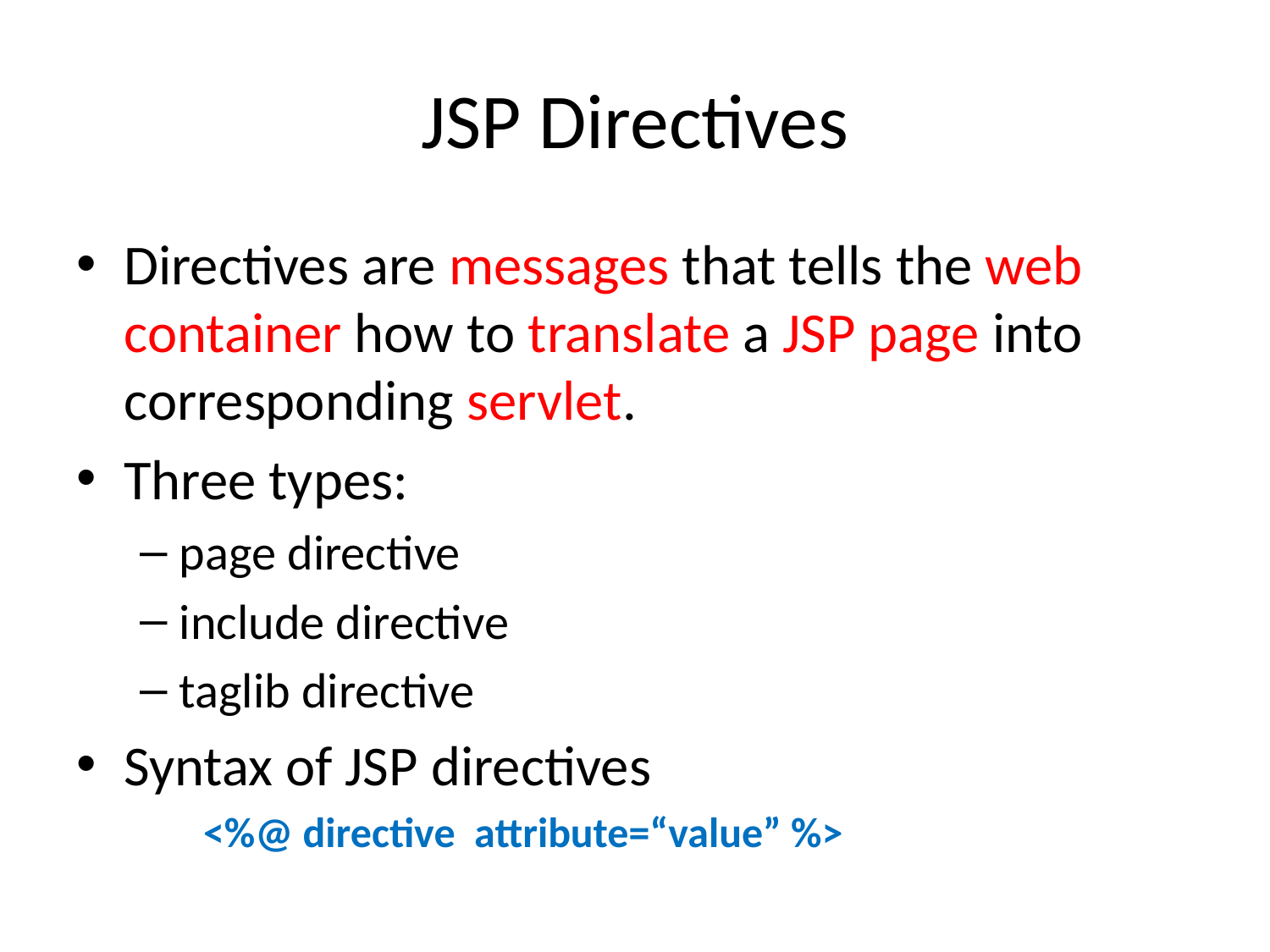

# JSP Directives
Directives are messages that tells the web container how to translate a JSP page into corresponding servlet.
Three types:
page directive
include directive
taglib directive
Syntax of JSP directives
<%@ directive  attribute=“value” %>